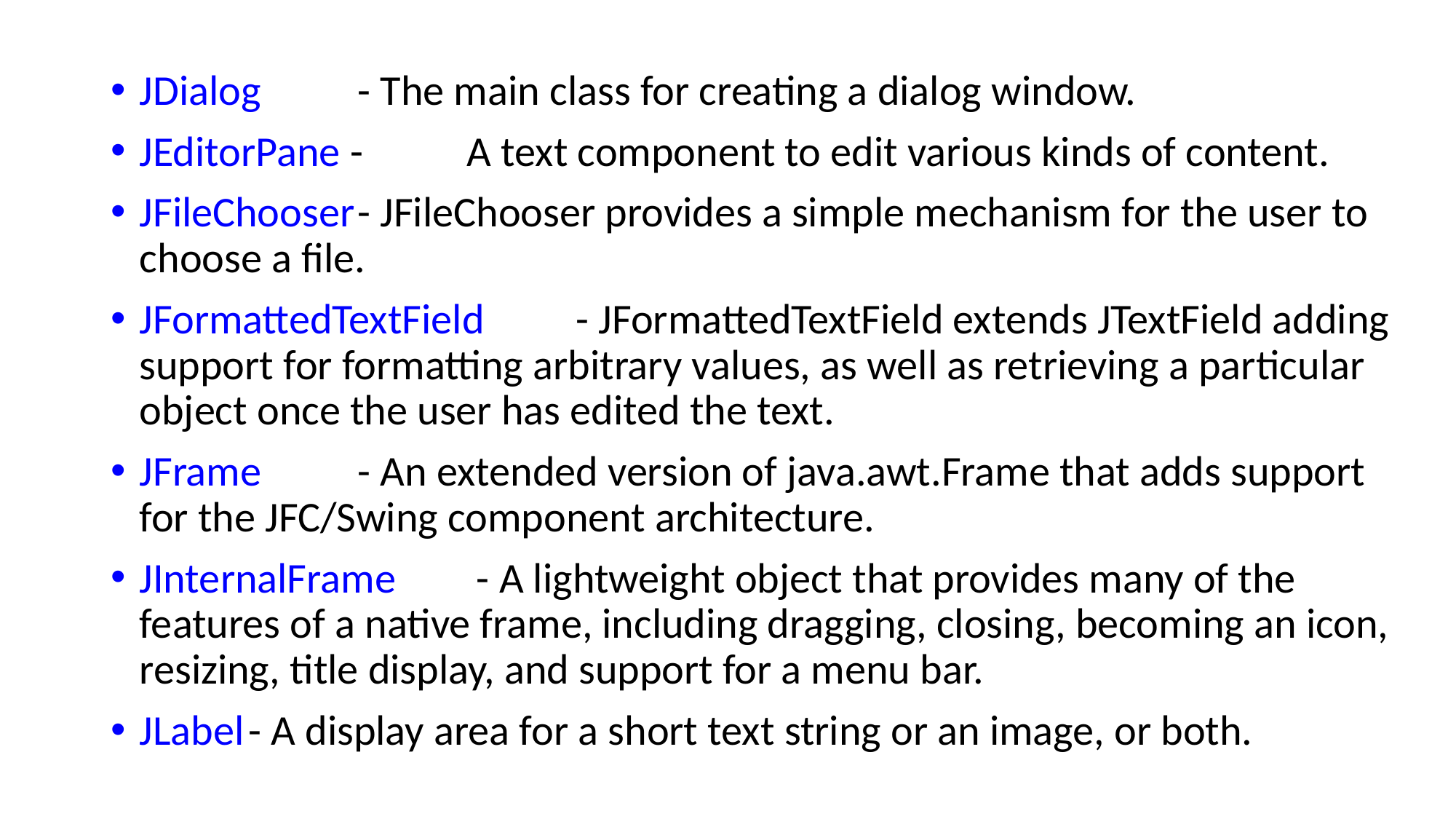

JDialog	- The main class for creating a dialog window.
JEditorPane -	A text component to edit various kinds of content.
JFileChooser	- JFileChooser provides a simple mechanism for the user to choose a file.
JFormattedTextField	- JFormattedTextField extends JTextField adding support for formatting arbitrary values, as well as retrieving a particular object once the user has edited the text.
JFrame	- An extended version of java.awt.Frame that adds support for the JFC/Swing component architecture.
JInternalFrame	 - A lightweight object that provides many of the features of a native frame, including dragging, closing, becoming an icon, resizing, title display, and support for a menu bar.
JLabel	- A display area for a short text string or an image, or both.